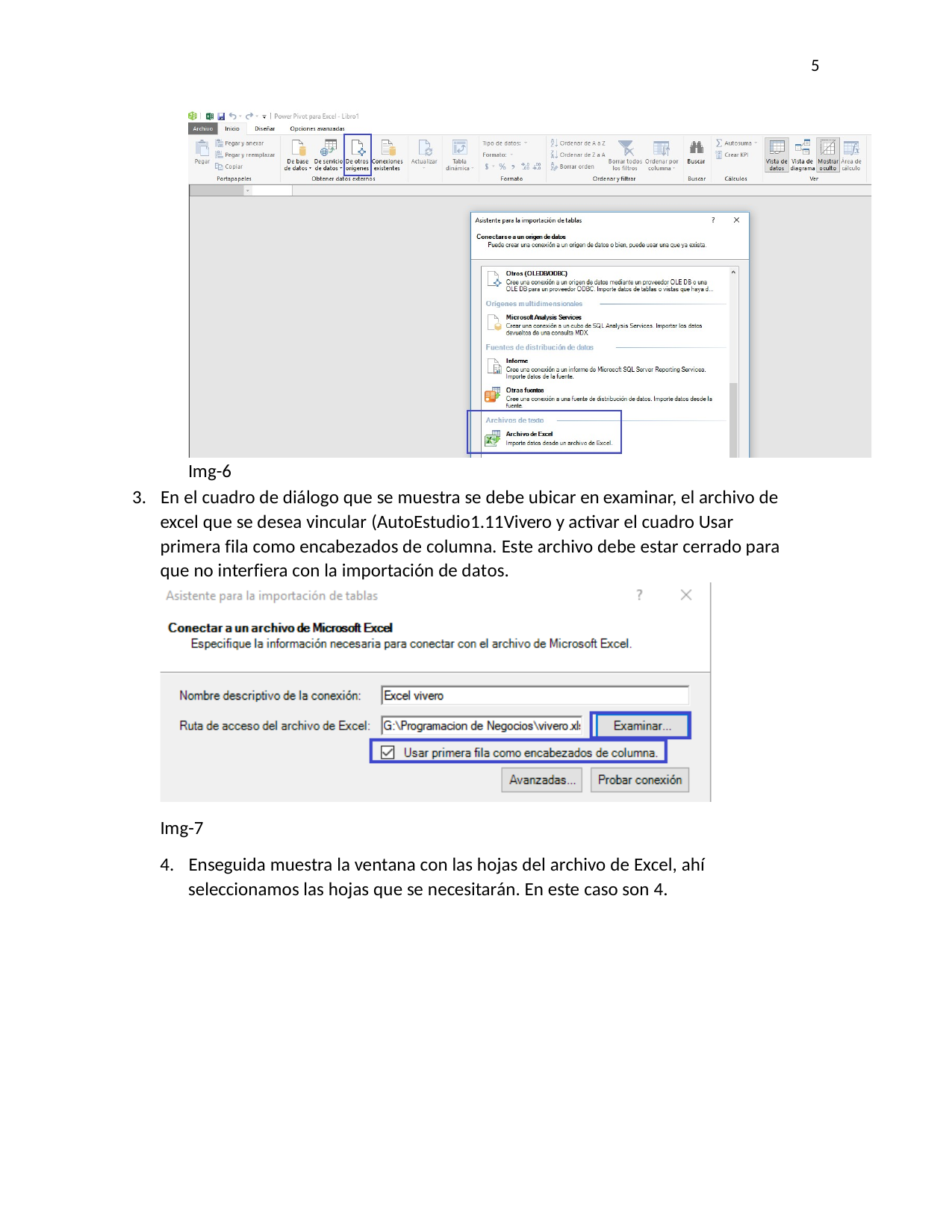

5

Img-6
3.   En el cuadro de diálogo que se muestra se debe ubicar en examinar, el archivo de excel que se desea vincular (AutoEstudio1.11Vivero y activar el cuadro Usar primera fila como encabezados de columna. Este archivo debe estar cerrado para que no interfiera con la importación de datos.

Img-7

4.   Enseguida muestra la ventana con las hojas del archivo de Excel, ahí seleccionamos las hojas que se necesitarán. En este caso son 4.